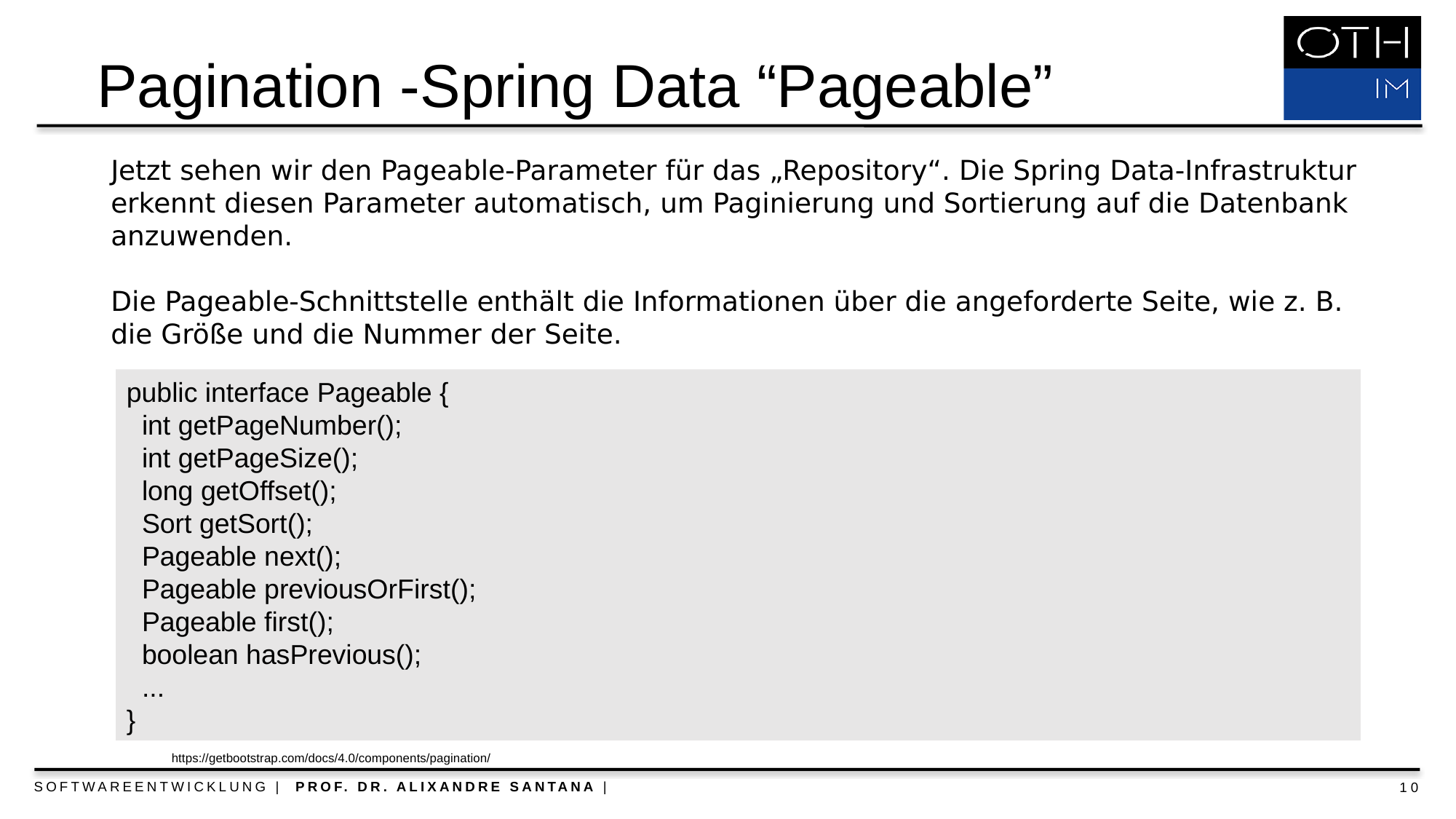

Pagination -Spring Data “Pageable”
Jetzt sehen wir den Pageable-Parameter für das „Repository“. Die Spring Data-Infrastruktur erkennt diesen Parameter automatisch, um Paginierung und Sortierung auf die Datenbank anzuwenden.

Die Pageable-Schnittstelle enthält die Informationen über die angeforderte Seite, wie z. B. die Größe und die Nummer der Seite.

public interface Pageable {
  int getPageNumber();
  int getPageSize();
  long getOffset();
  Sort getSort();
  Pageable next();
  Pageable previousOrFirst();
  Pageable first();
  boolean hasPrevious();
  ...
}
https://getbootstrap.com/docs/4.0/components/pagination/